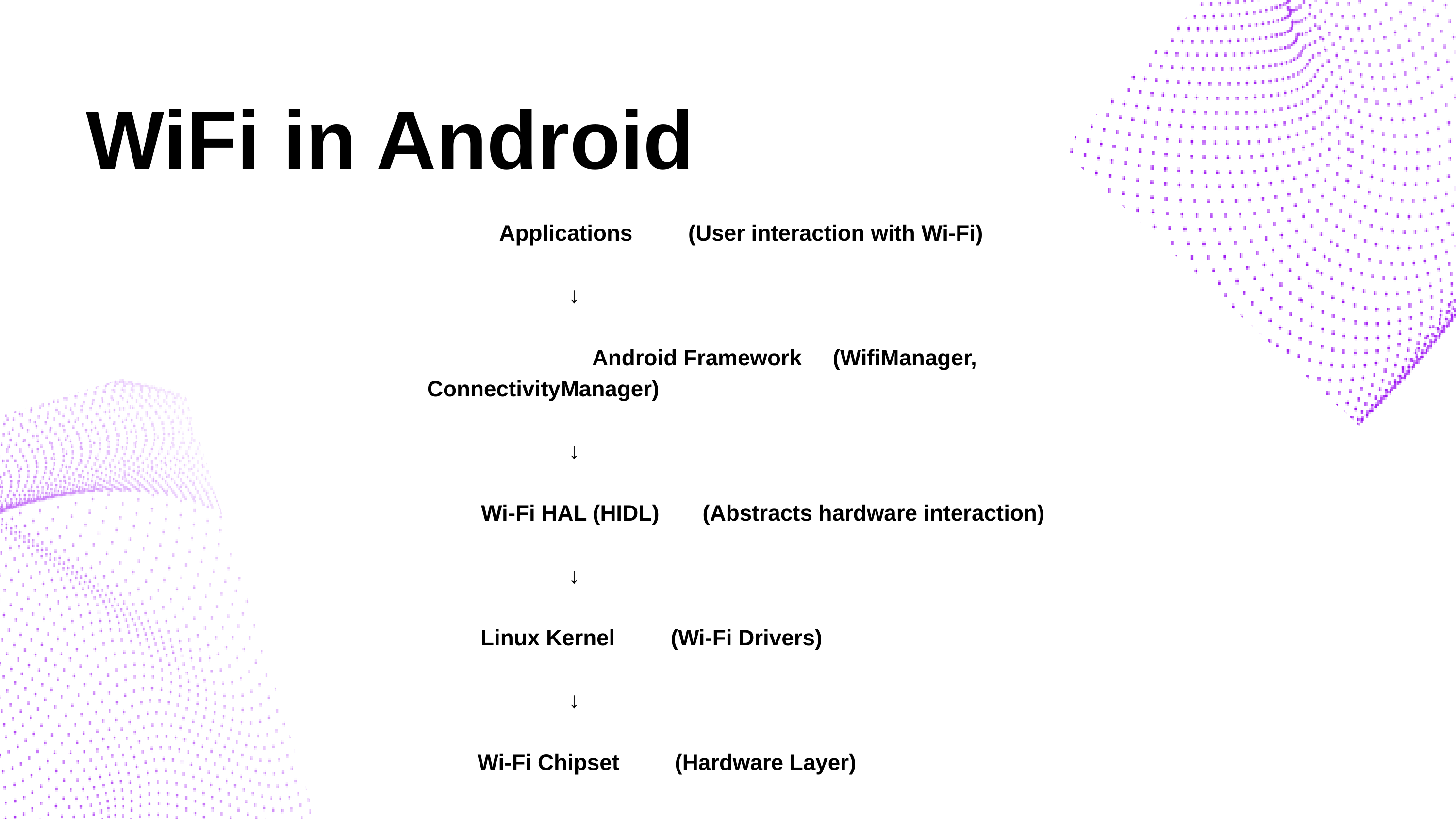

WiFi in Android

                                                                Applications         (User interaction with Wi-Fi)

          ↓

                                                                              Android Framework     (WifiManager, ConnectivityManager)

          ↓

                                                                       Wi-Fi HAL (HIDL)       (Abstracts hardware interaction)

          ↓

                                   Linux Kernel         (Wi-Fi Drivers)

          ↓

                                        Wi-Fi Chipset         (Hardware Layer)